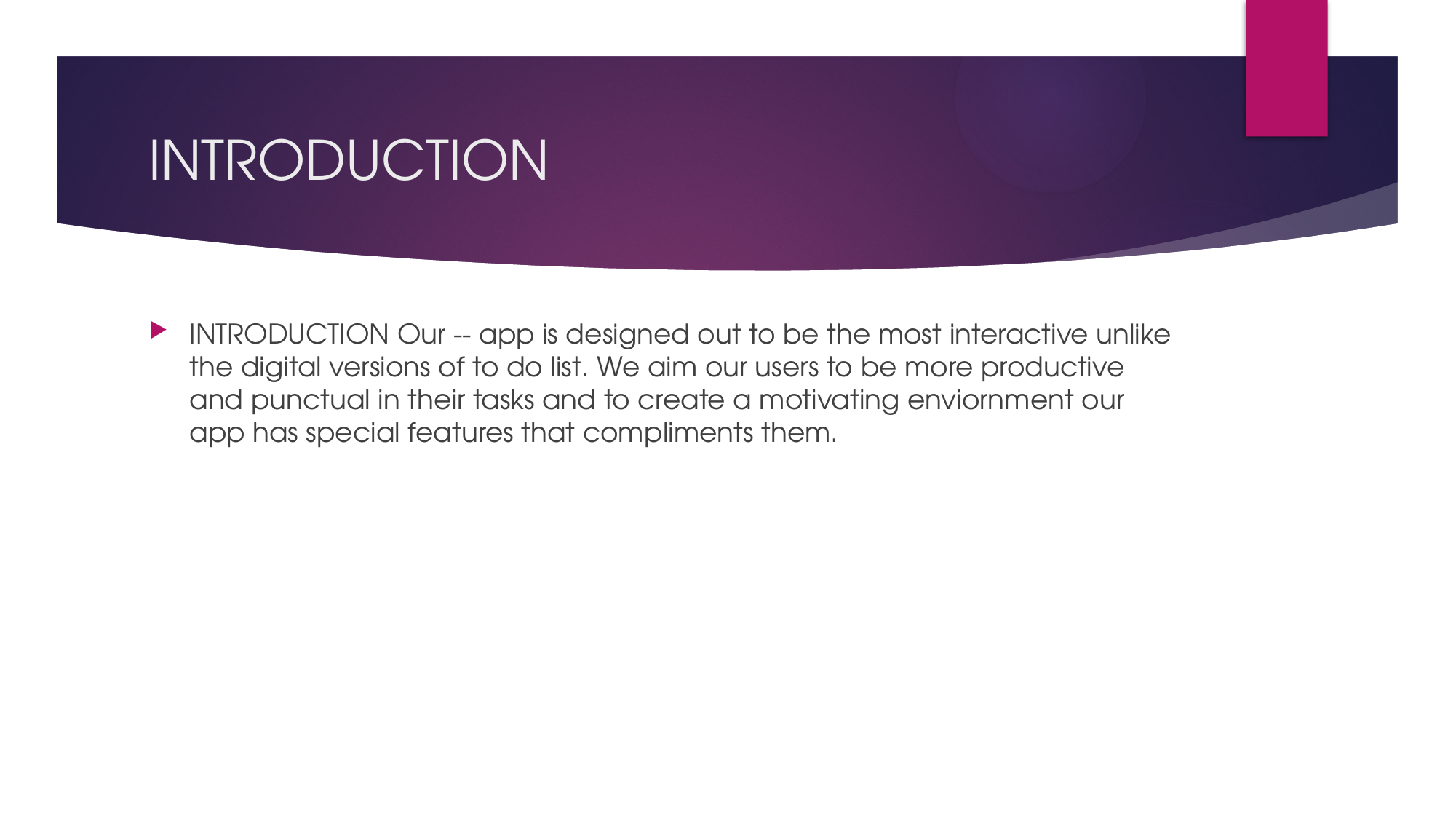

# INTRODUCTION
INTRODUCTION Our -- app is designed out to be the most interactive unlike the digital versions of to do list. We aim our users to be more productive and punctual in their tasks and to create a motivating enviornment our app has special features that compliments them.